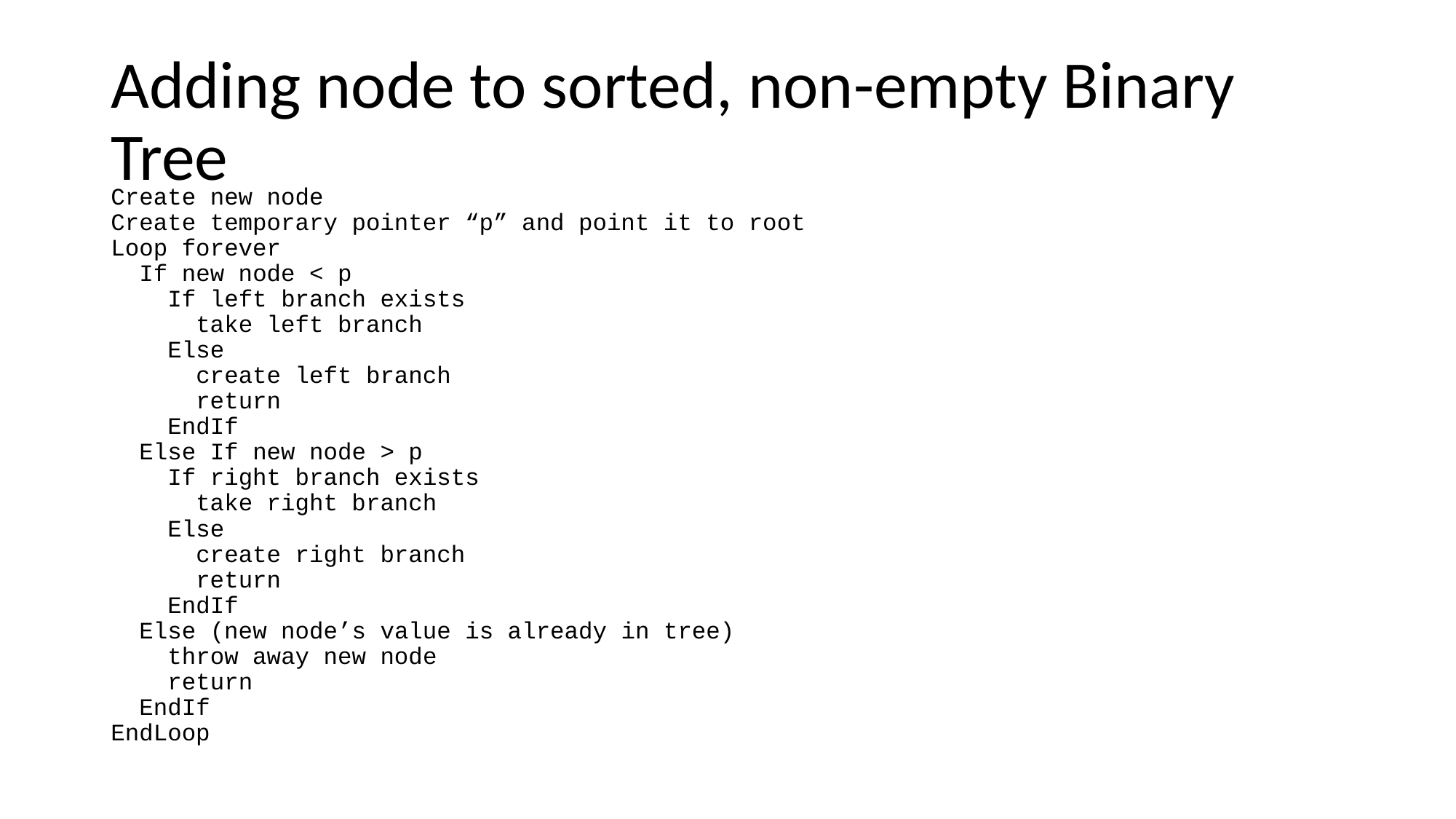

# Adding node to sorted, non-empty Binary Tree
Create new node
Create temporary pointer “p” and point it to root
Loop forever
  If new node < p
    If left branch exists
      take left branch
    Else
      create left branch
      return
    EndIf
  Else If new node > p
    If right branch exists
      take right branch
    Else
      create right branch
      return
    EndIf
  Else (new node’s value is already in tree)
    throw away new node
    return
  EndIf
EndLoop